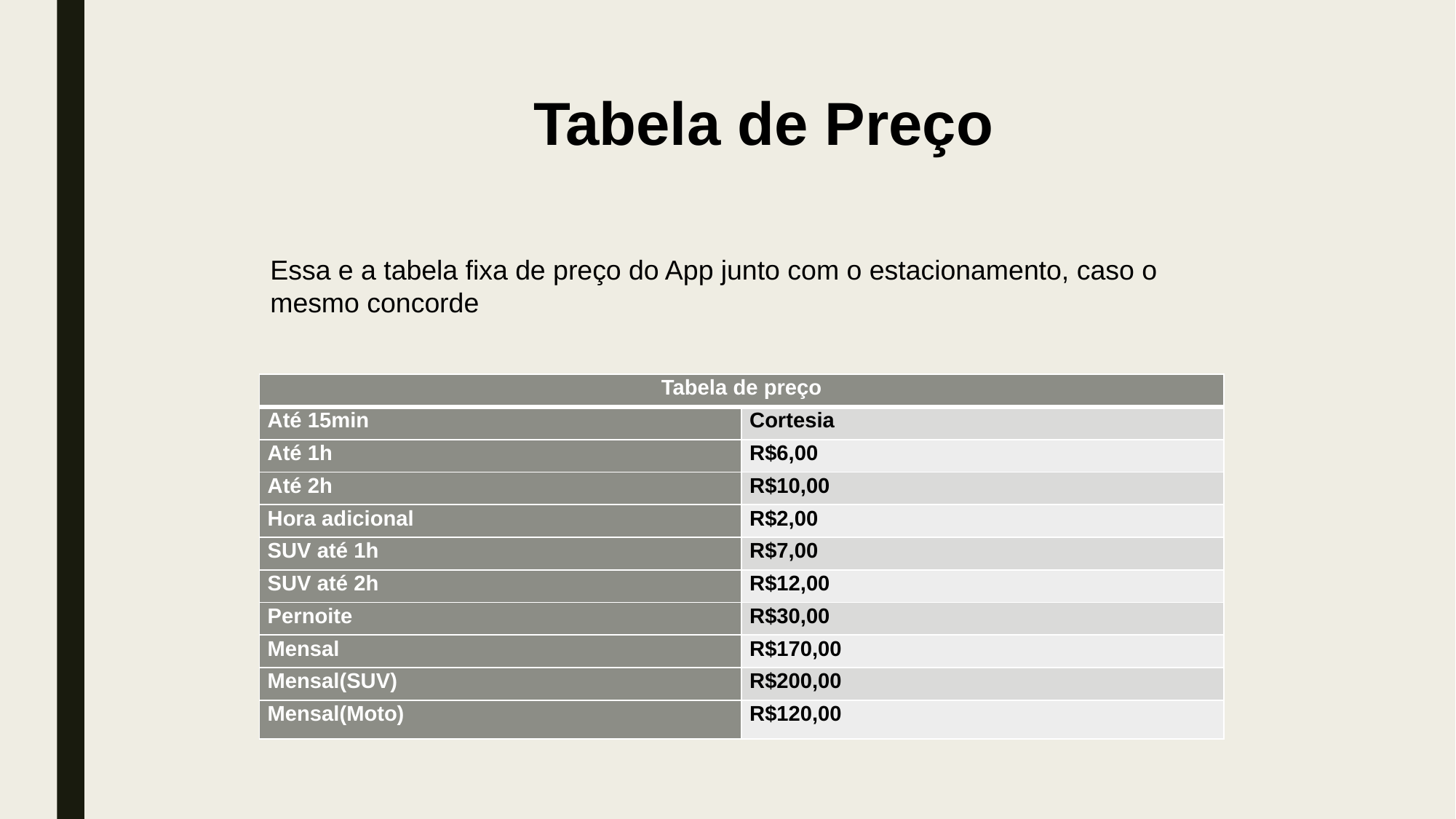

Tabela de Preço

Essa e a tabela fixa de preço do App junto com o estacionamento, caso o mesmo concorde
| Tabela de preço |  |
| --- | --- |
| Até 15min | Cortesia |
| Até 1h | R$6,00 |
| Até 2h | R$10,00 |
| Hora adicional | R$2,00 |
| SUV até 1h | R$7,00 |
| SUV até 2h | R$12,00 |
| Pernoite | R$30,00 |
| Mensal | R$170,00 |
| Mensal(SUV) | R$200,00 |
| Mensal(Moto) | R$120,00 |